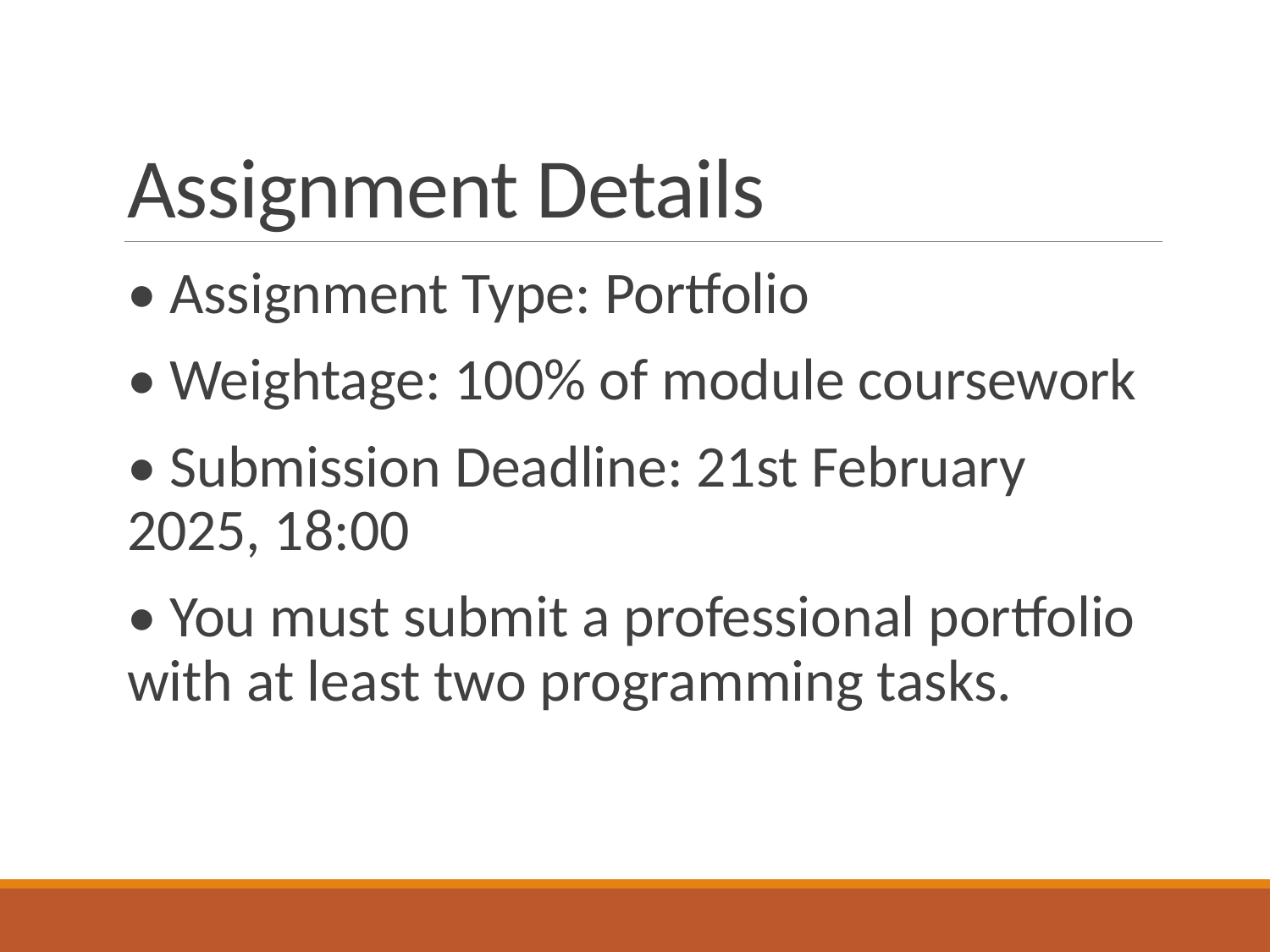

# Assignment Details
• Assignment Type: Portfolio
• Weightage: 100% of module coursework
• Submission Deadline: 21st February 2025, 18:00
• You must submit a professional portfolio with at least two programming tasks.